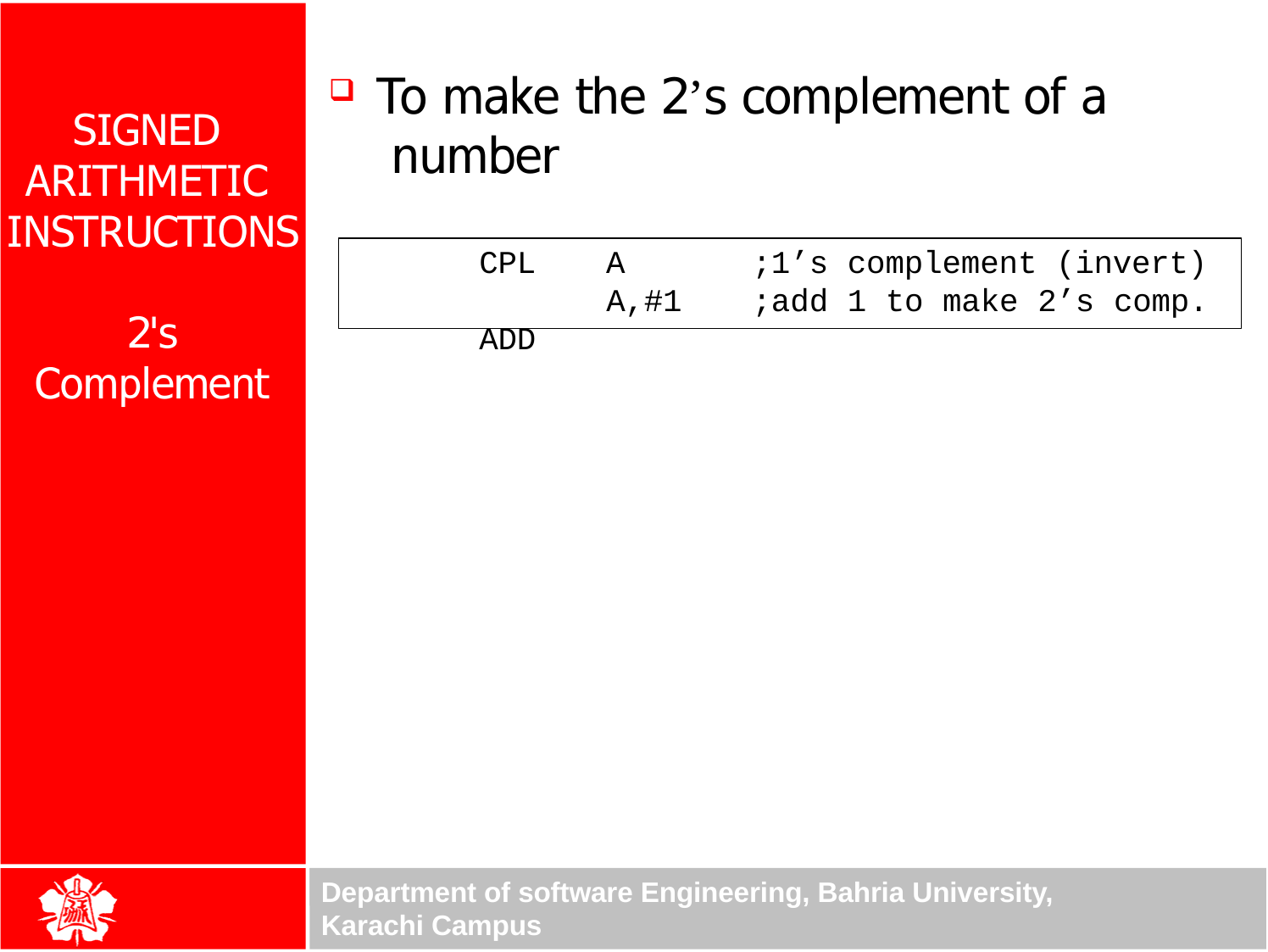

To make the 2’s complement of a  number
SIGNED  ARITHMETIC  INSTRUCTIONS

CPL  ADD
A  A,#1
;1’s complement (invert)
;add 1 to make 2’s comp.
2's  Complement
Department of software Engineering, Bahria University, Karachi Campus